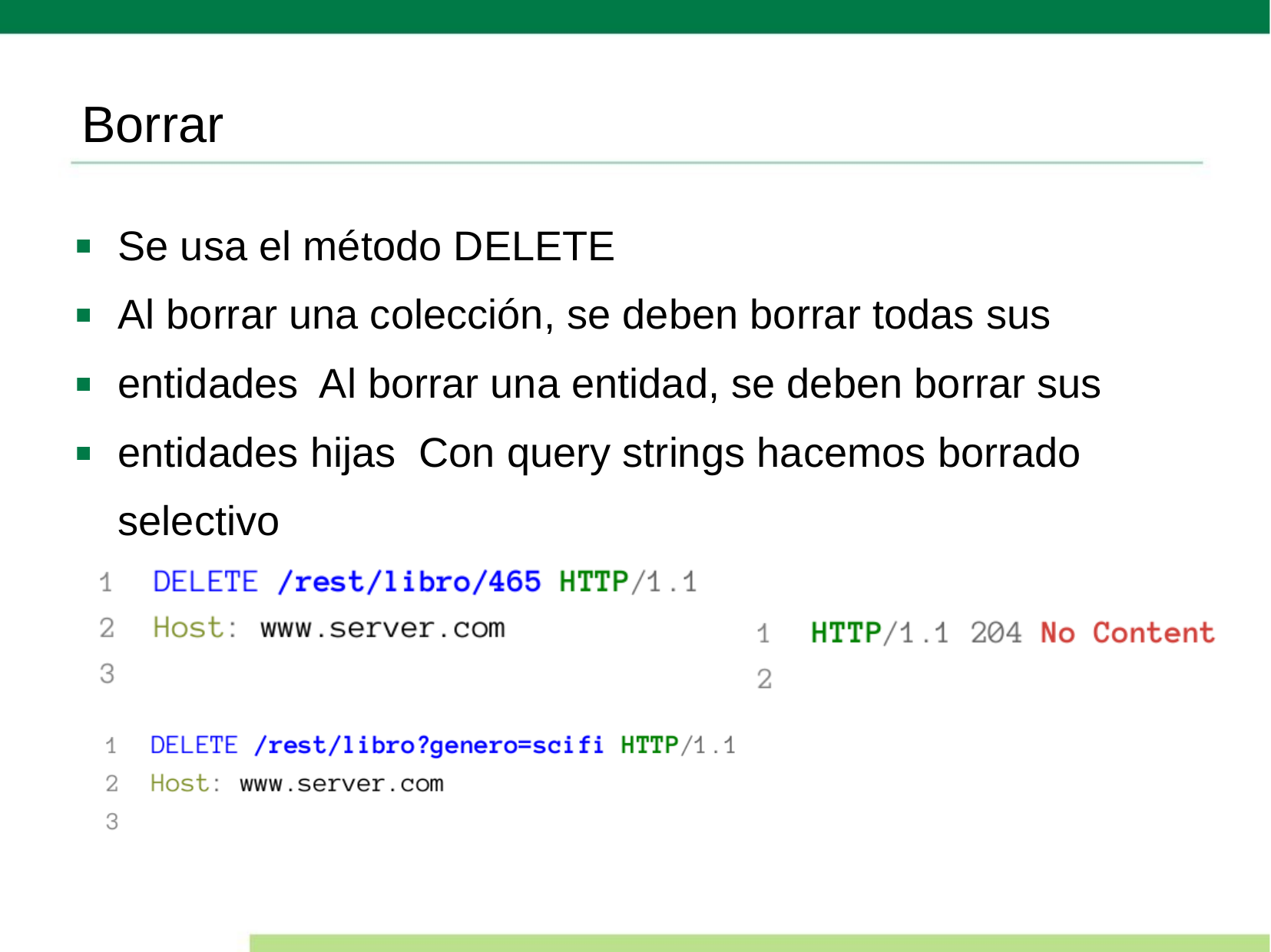

# Borrar
Se usa el método DELETE
Al borrar una colección, se deben borrar todas sus entidades  Al borrar una entidad, se deben borrar sus entidades hijas  Con query strings hacemos borrado selectivo
Peticiones:	Respuesta: